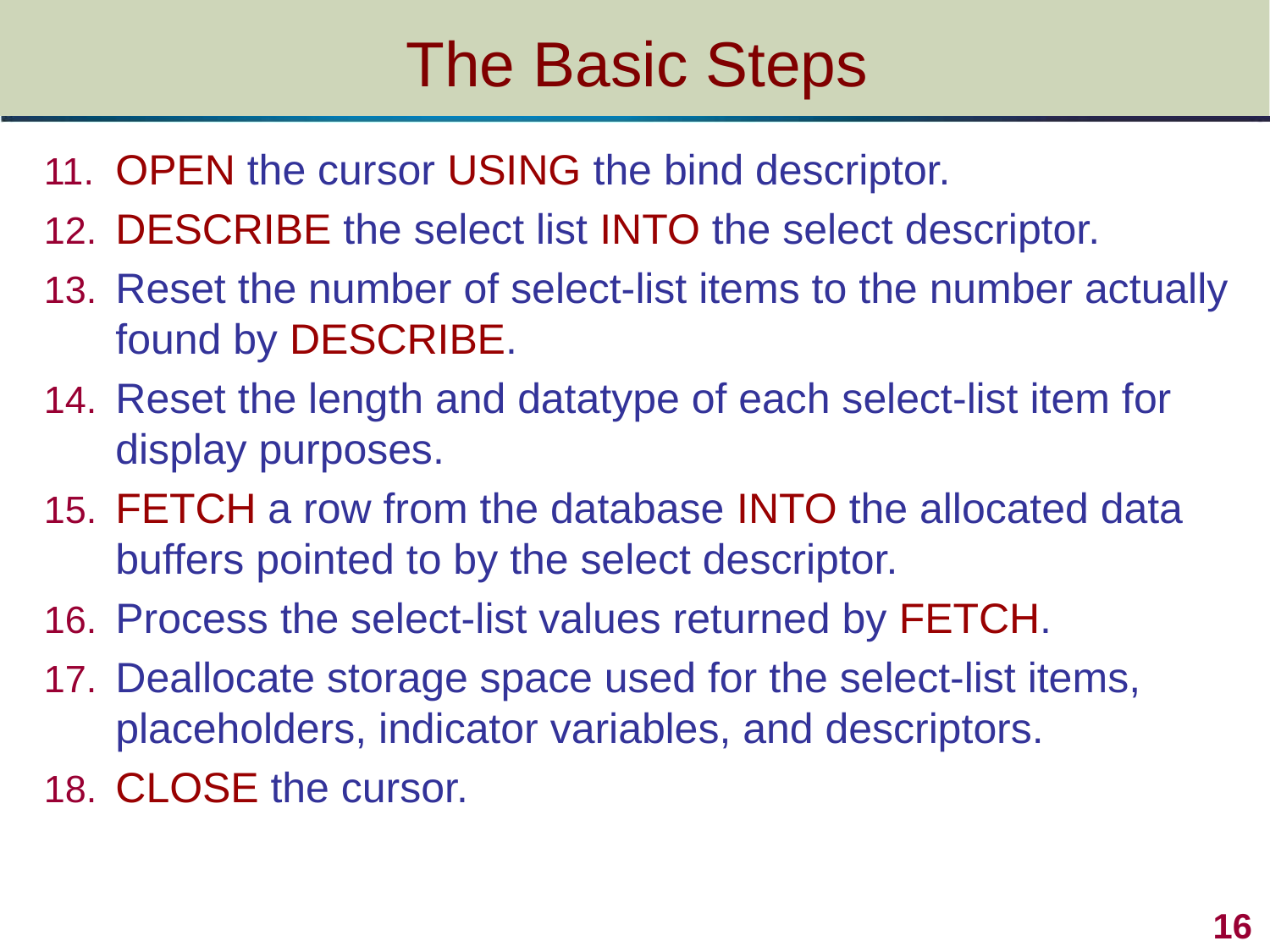

# The Basic Steps
OPEN the cursor USING the bind descriptor.
DESCRIBE the select list INTO the select descriptor.
Reset the number of select-list items to the number actually found by DESCRIBE.
Reset the length and datatype of each select-list item for display purposes.
FETCH a row from the database INTO the allocated data buffers pointed to by the select descriptor.
Process the select-list values returned by FETCH.
Deallocate storage space used for the select-list items, placeholders, indicator variables, and descriptors.
CLOSE the cursor.

 16